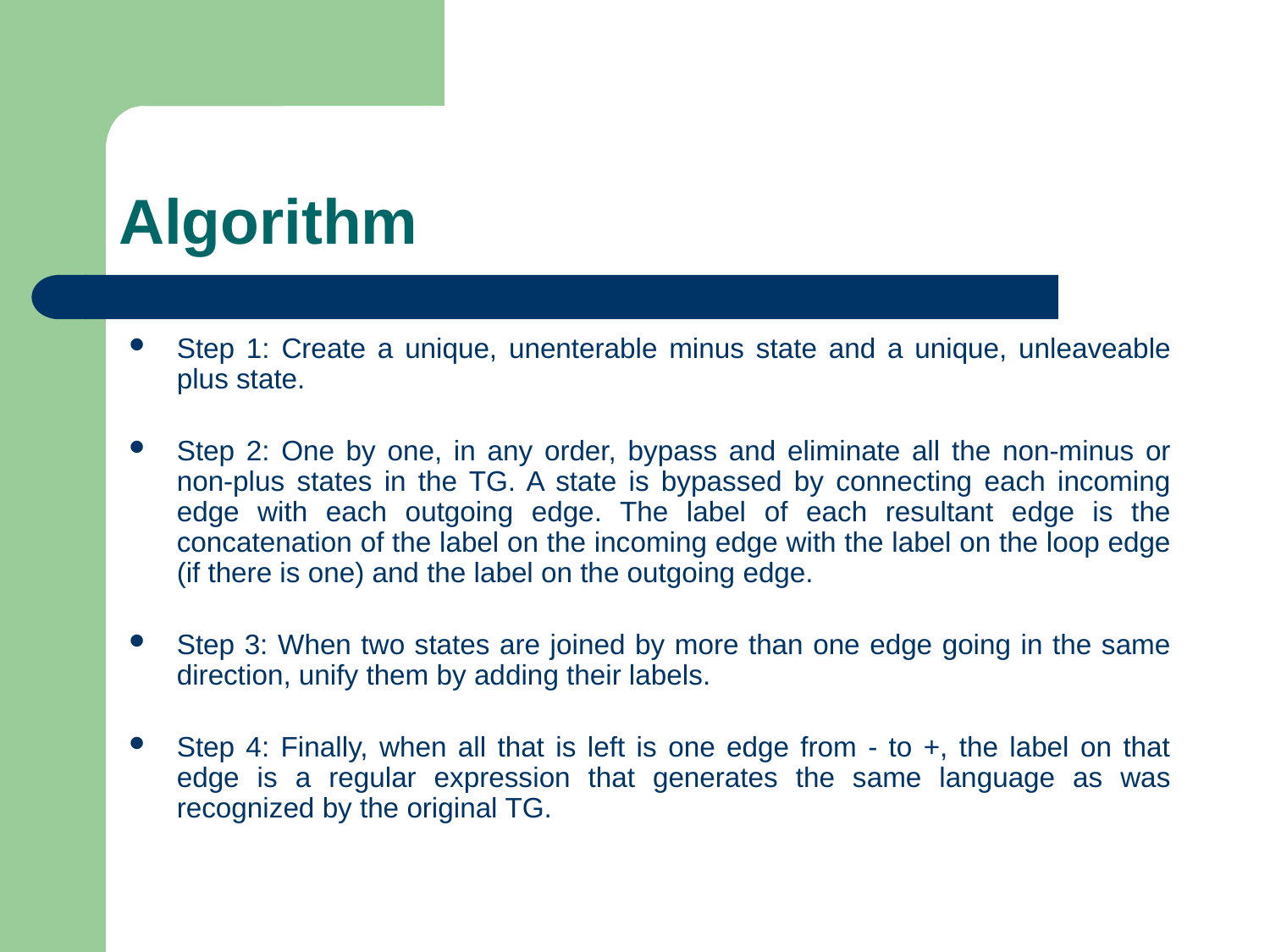

# Algorithm
Step 1: Create a unique, unenterable minus state and a unique, unleaveable plus state.

Step 2: One by one, in any order, bypass and eliminate all the non-minus or non-plus states in the TG. A state is bypassed by connecting each incoming edge with each outgoing edge. The label of each resultant edge is the concatenation of the label on the incoming edge with the label on the loop edge (if there is one) and the label on the outgoing edge.

Step 3: When two states are joined by more than one edge going in the same direction, unify them by adding their labels.

Step 4: Finally, when all that is left is one edge from - to +, the label on that edge is a regular expression that generates the same language as was recognized by the original TG.